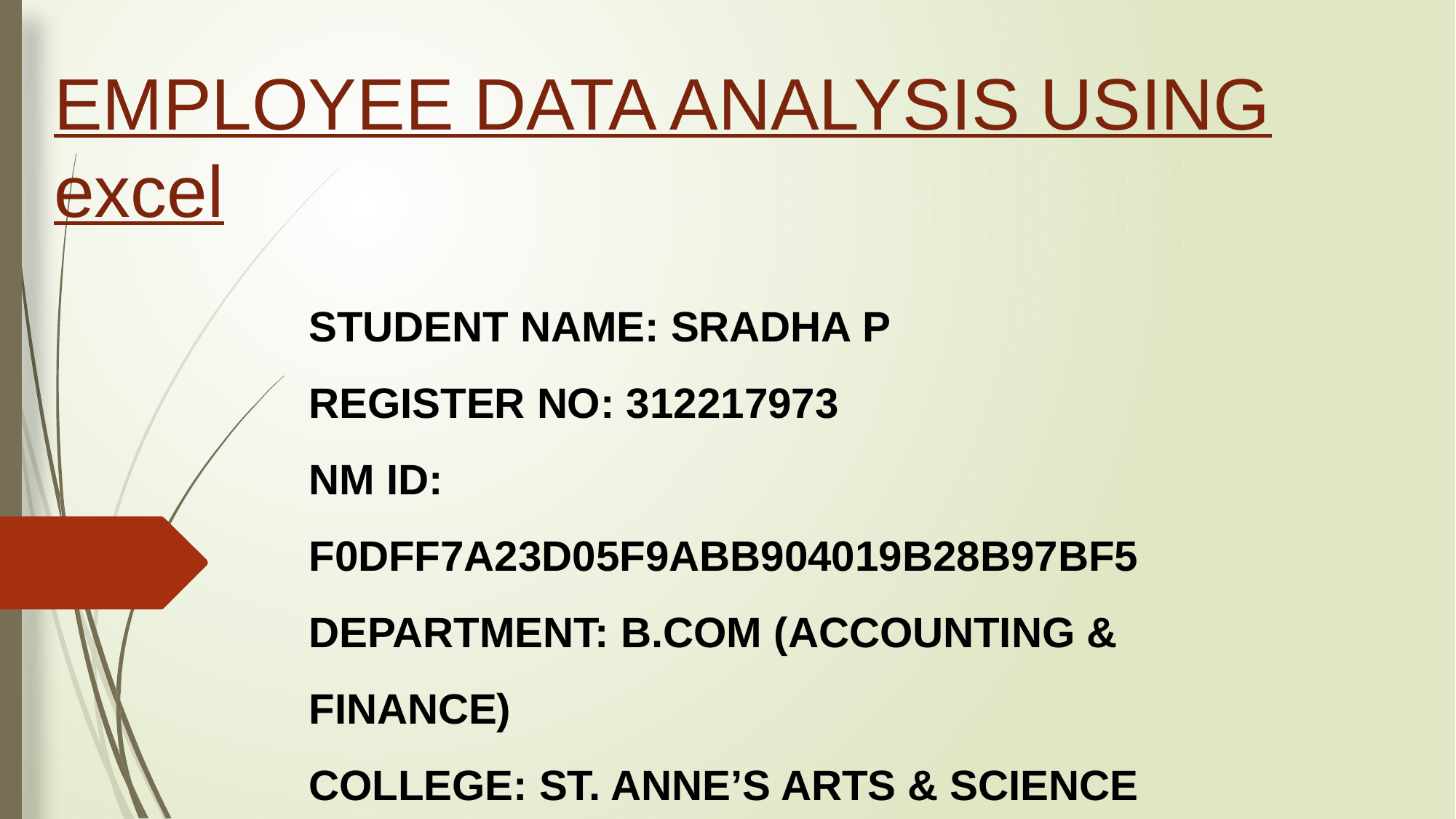

EMPLOYEE DATA ANALYSIS USING excel
STUDENT NAME: SRADHA P
REGISTER NO: 312217973
NM ID: F0DFF7A23D05F9ABB904019B28B97BF5
DEPARTMENT: B.COM (ACCOUNTING & FINANCE)
COLLEGE: ST. ANNE’S ARTS & SCIENCE COLLEGE